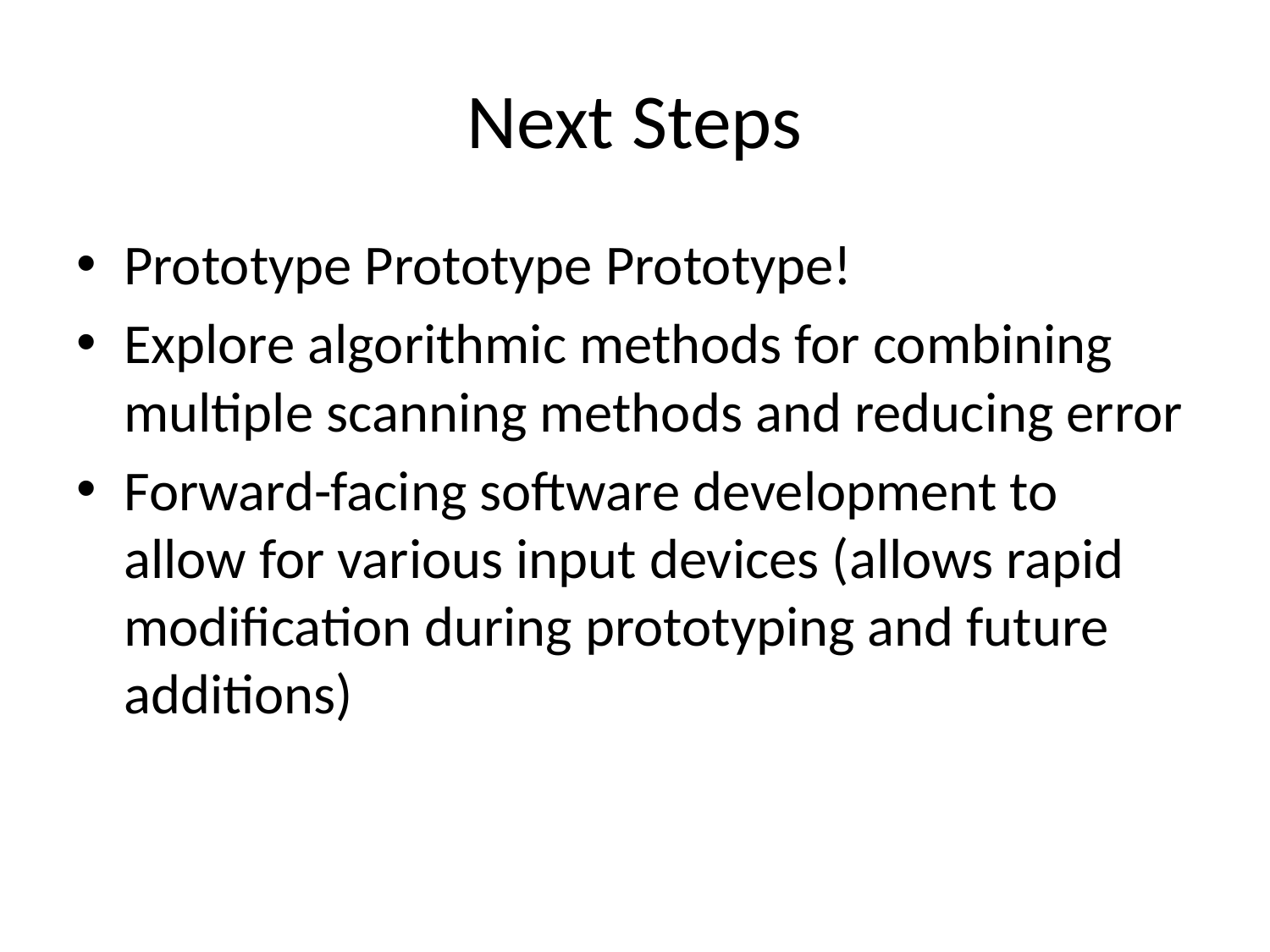

# Next Steps
Prototype Prototype Prototype!
Explore algorithmic methods for combining multiple scanning methods and reducing error
Forward-facing software development to allow for various input devices (allows rapid modification during prototyping and future additions)